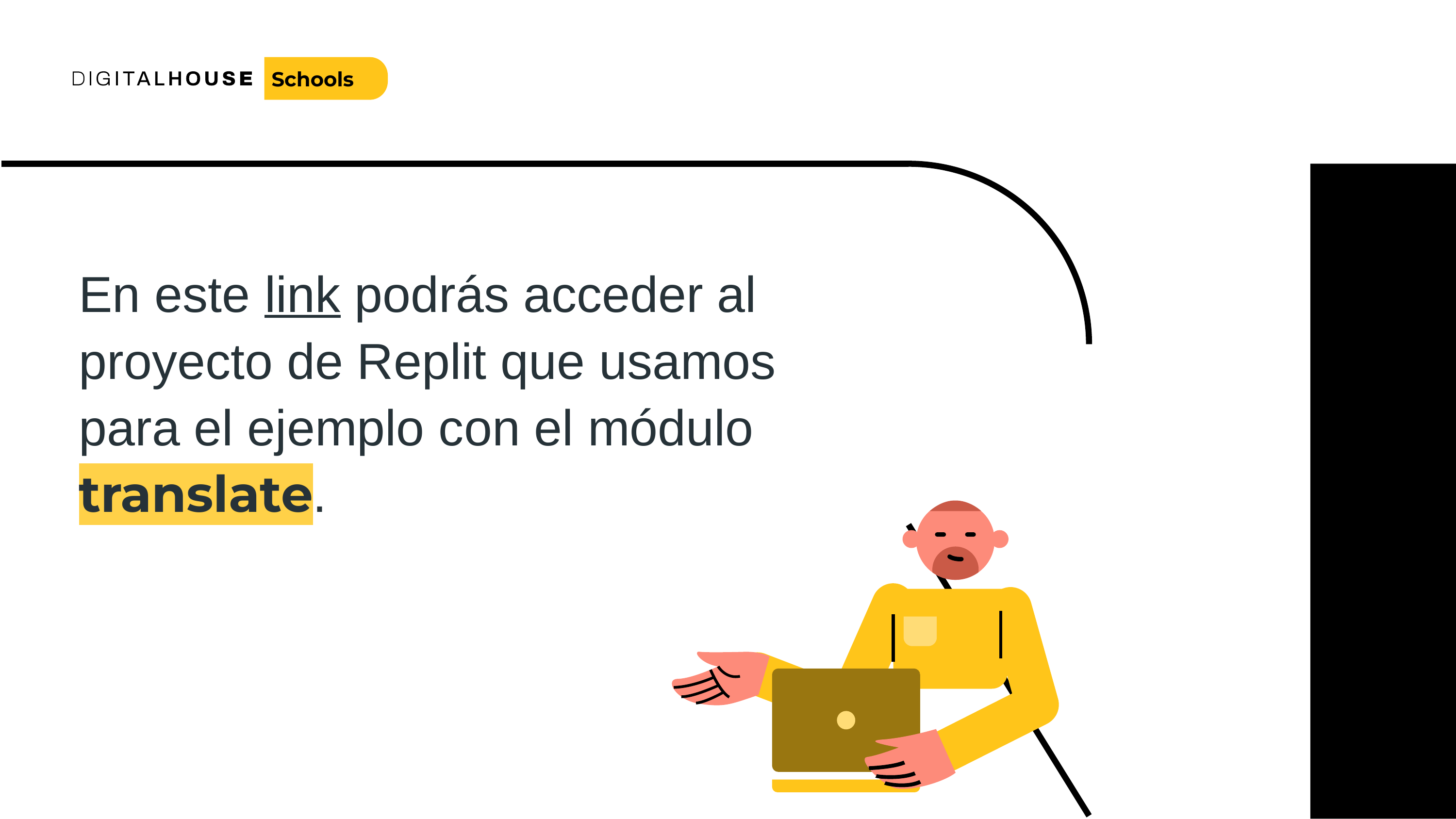

Schools

En este link podrás acceder al proyecto de Replit que usamos para el ejemplo con el módulo translate.